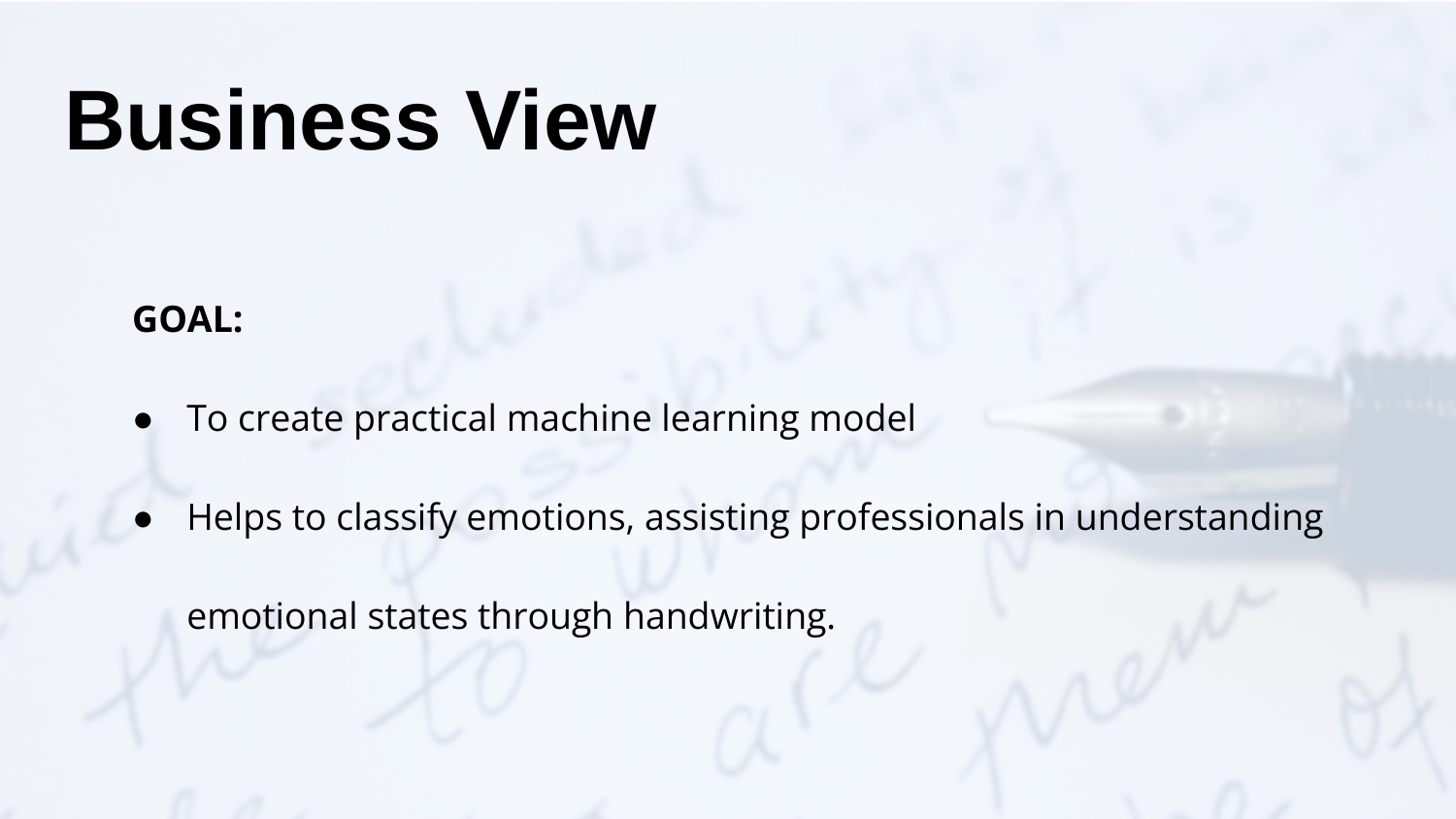

# Business View
GOAL:
To create practical machine learning model
Helps to classify emotions, assisting professionals in understanding emotional states through handwriting.